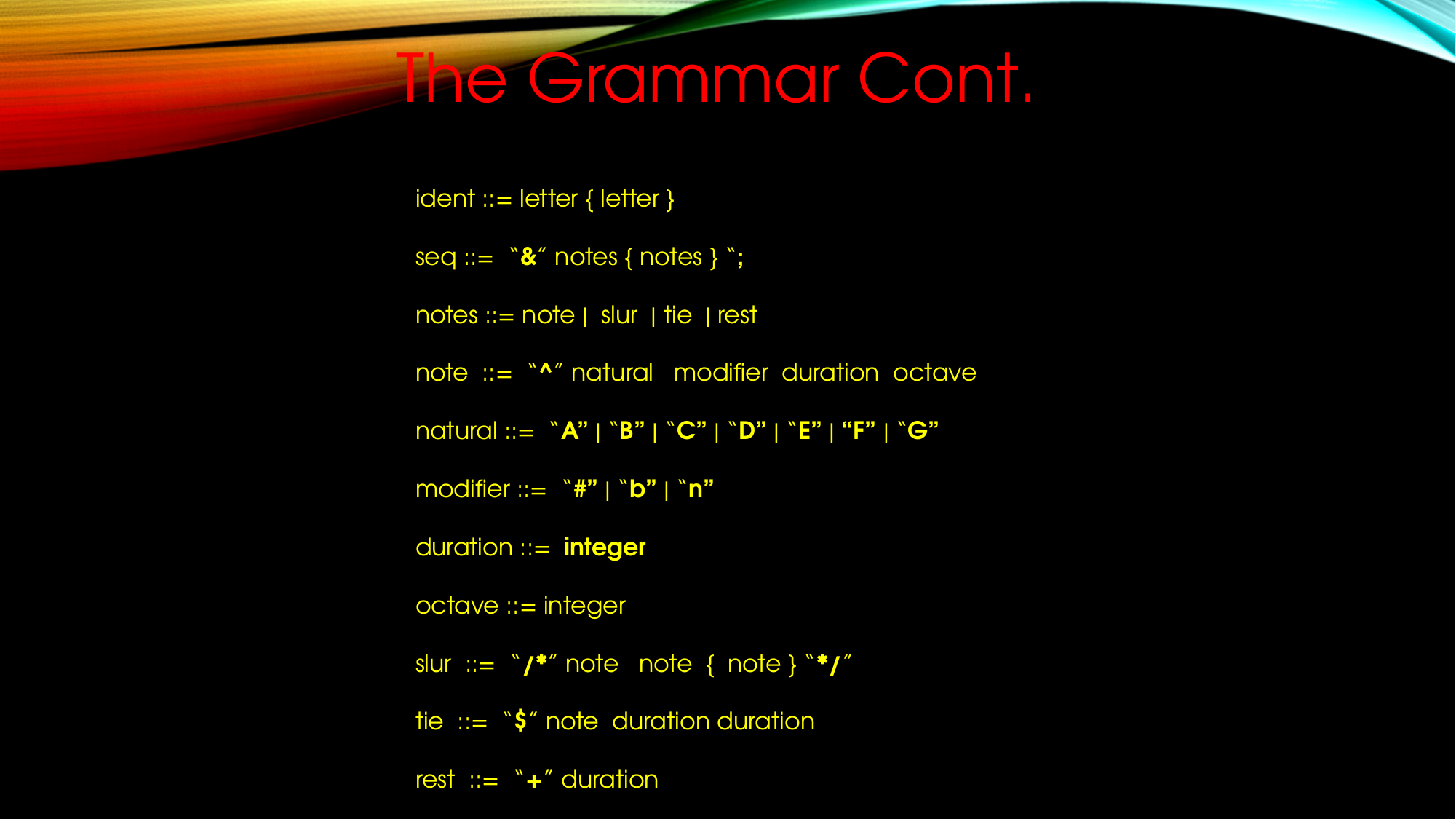

The Grammar Cont.
ident ::= letter { letter }

seq ::=  “&” notes { notes } “;

notes ::= note |  slur  | tie  | rest

note  ::=  “^” natural   modifier  duration  octave

natural ::=  “A” | “B” | “C” | “D” | “E” | “F” | “G”

modifier ::=  “#” | “b” | “n”

duration ::=  integer

octave ::= integer

slur  ::=  “/*” note   note  {  note } “*/”

tie  ::=  “$” note  duration duration

rest  ::=  “+” duration